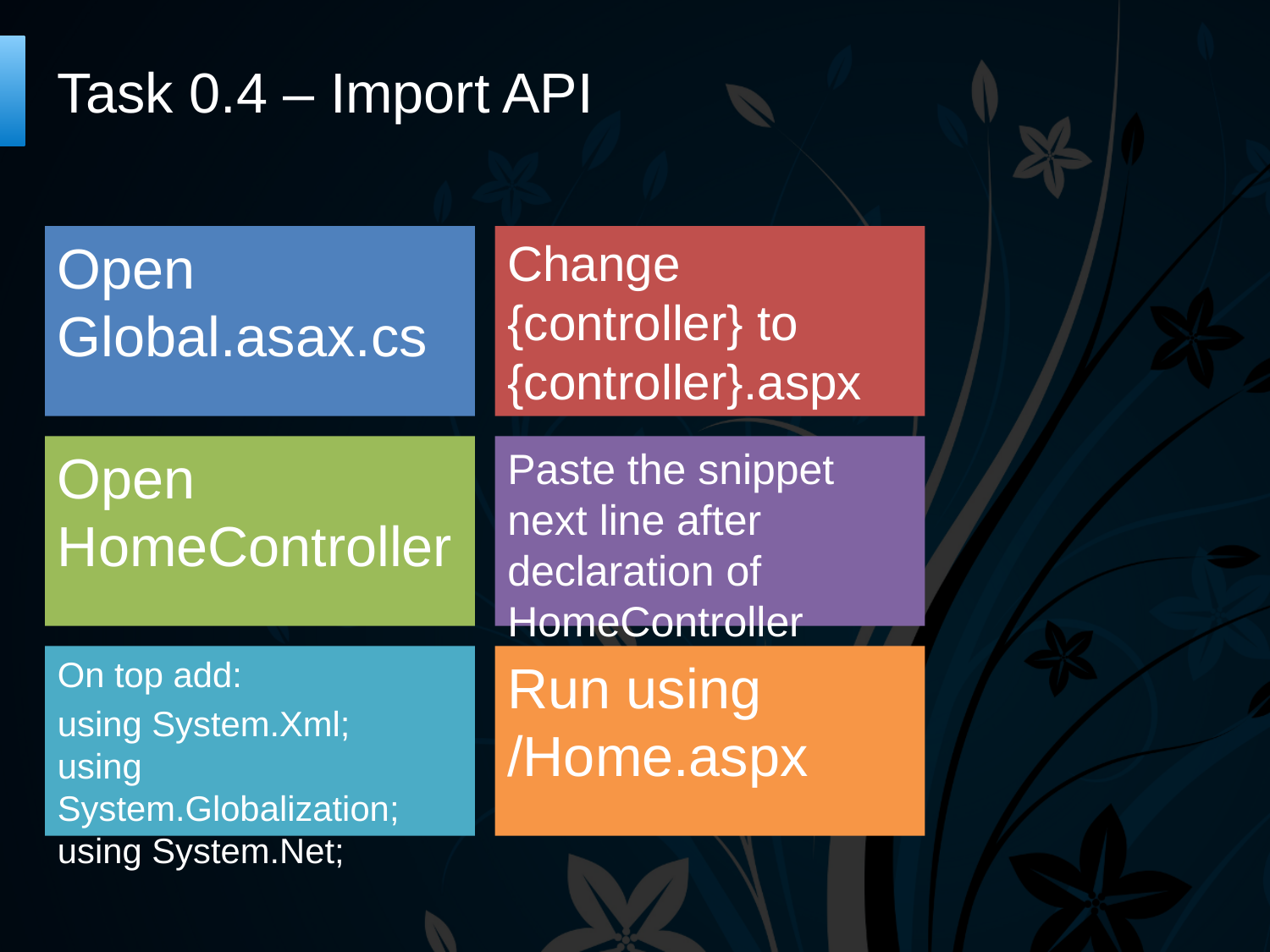

# Task 0.4 – Import API
Open Global.asax.cs
Change {controller} to {controller}.aspx
Open HomeController
Paste the snippet next line after declaration of HomeController
On top add:
using System.Xml;
using System.Globalization;
using System.Net;

Run using /Home.aspx